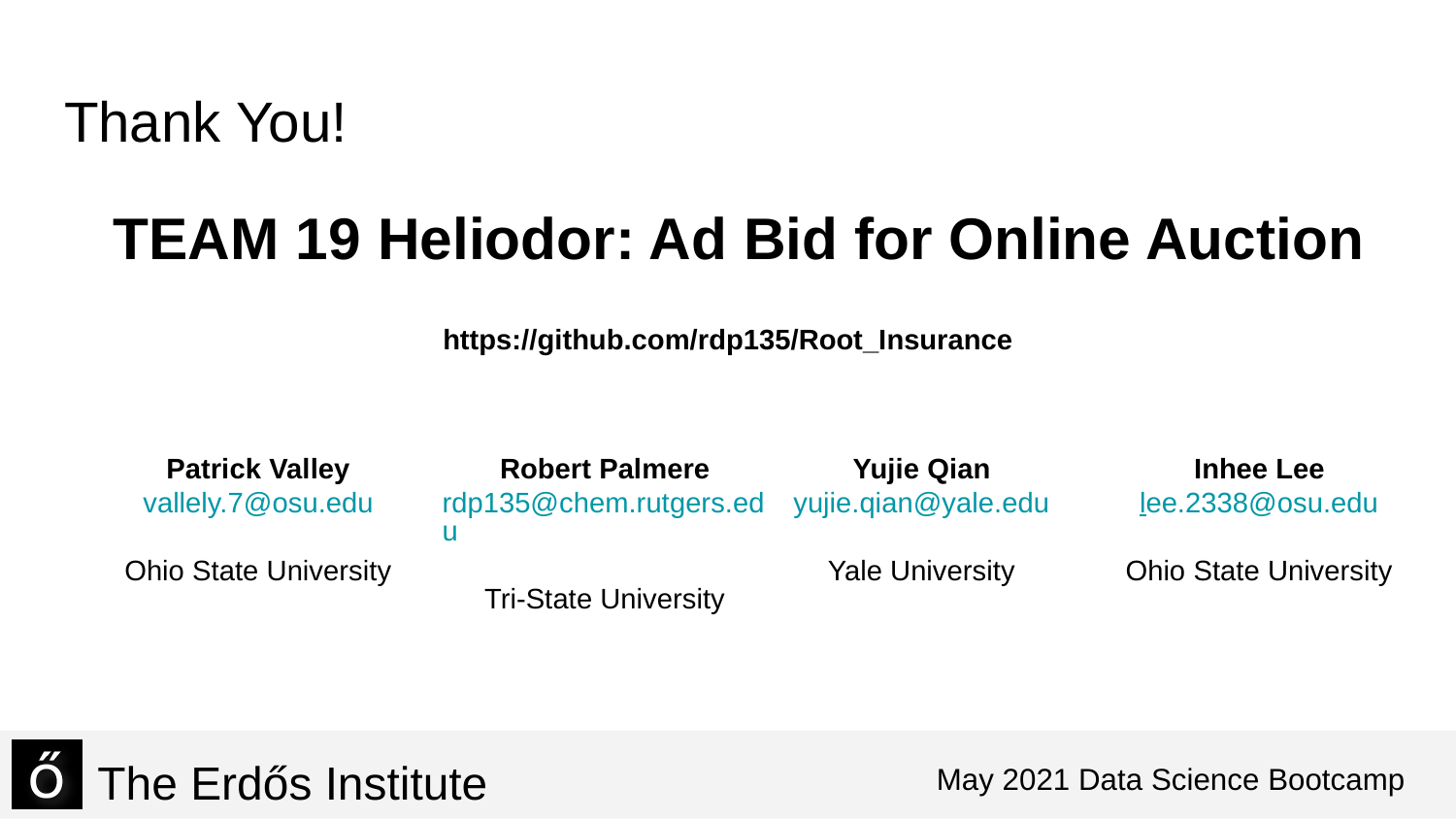

# Thank You!
TEAM 19 Heliodor: Ad Bid for Online Auction
https://github.com/rdp135/Root_Insurance
Patrick Valley
vallely.7@osu.edu

Ohio State University
Robert Palmere
rdp135@chem.rutgers.edu

Tri-State University
Yujie Qian
yujie.qian@yale.edu

Yale University
Inhee Lee
lee.2338@osu.edu

Ohio State University
May 2021 Data Science Bootcamp